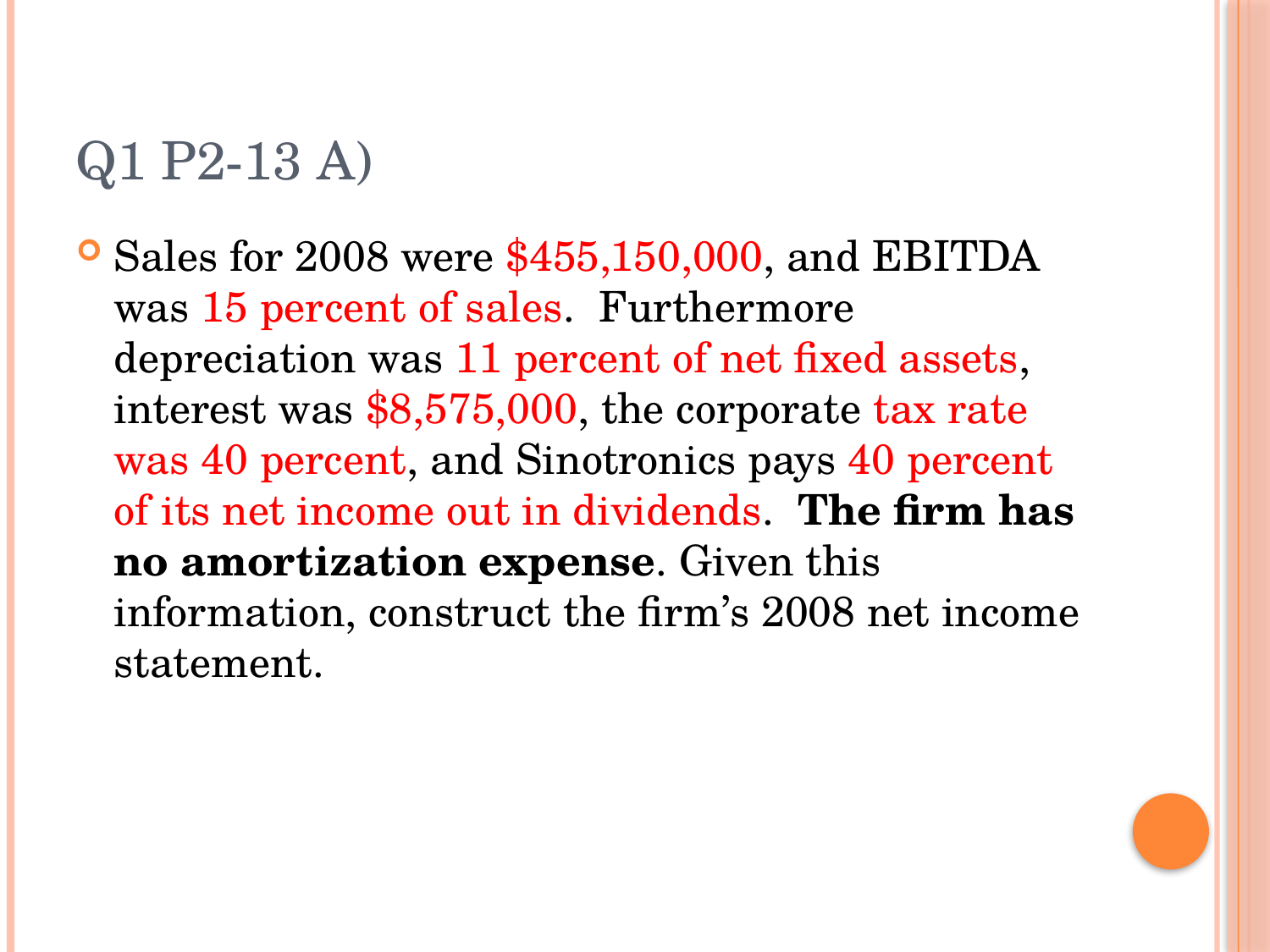

# Q1 P2-13 a)
Sales for 2008 were $455,150,000, and EBITDA was 15 percent of sales.  Furthermore depreciation was 11 percent of net fixed assets, interest was $8,575,000, the corporate tax rate was 40 percent, and Sinotronics pays 40 percent of its net income out in dividends.  The firm has no amortization expense. Given this information, construct the firm’s 2008 net income statement.